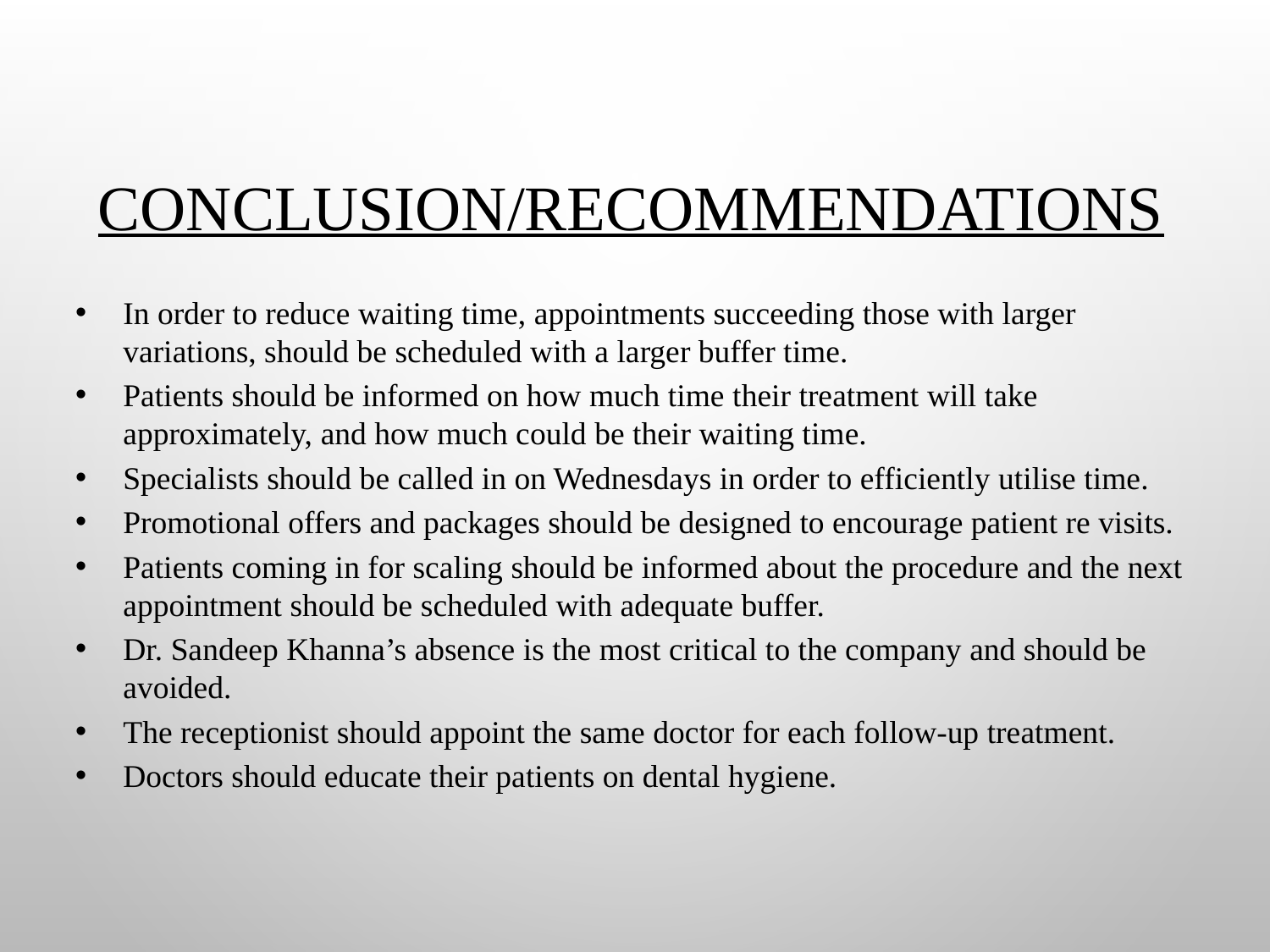

CONCLUSION/RECOMMENDATIONS
In order to reduce waiting time, appointments succeeding those with larger variations, should be scheduled with a larger buffer time.
Patients should be informed on how much time their treatment will take approximately, and how much could be their waiting time.
Specialists should be called in on Wednesdays in order to efficiently utilise time.
Promotional offers and packages should be designed to encourage patient re visits.
Patients coming in for scaling should be informed about the procedure and the next appointment should be scheduled with adequate buffer.
Dr. Sandeep Khanna’s absence is the most critical to the company and should be avoided.
The receptionist should appoint the same doctor for each follow-up treatment.
Doctors should educate their patients on dental hygiene.